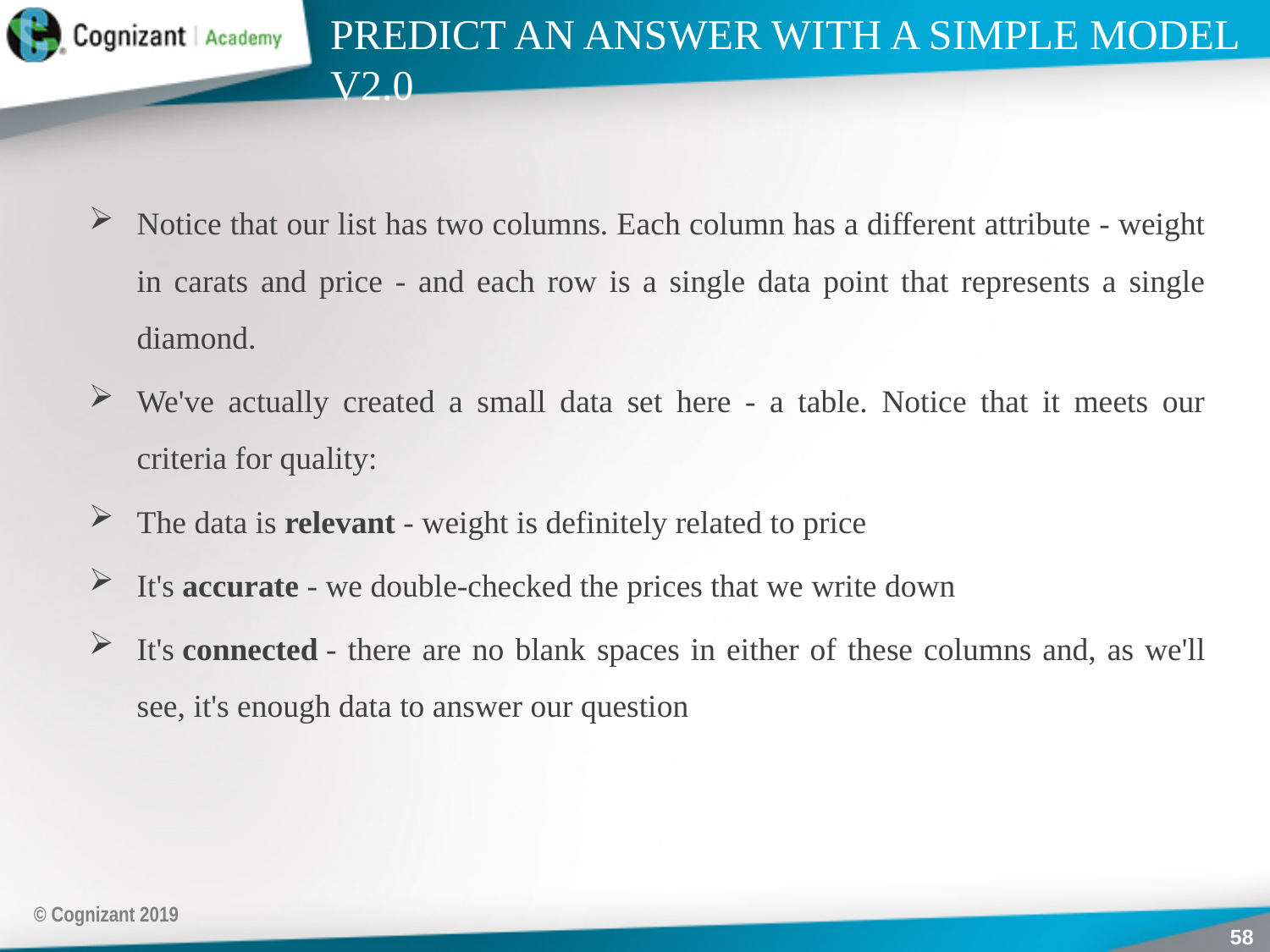

# PREDICT AN ANSWER WITH A SIMPLE MODEL V2.0
Notice that our list has two columns. Each column has a different attribute - weight in carats and price - and each row is a single data point that represents a single diamond.
We've actually created a small data set here - a table. Notice that it meets our criteria for quality:
The data is relevant - weight is definitely related to price
It's accurate - we double-checked the prices that we write down
It's connected - there are no blank spaces in either of these columns and, as we'll see, it's enough data to answer our question

© Cognizant 2019
58